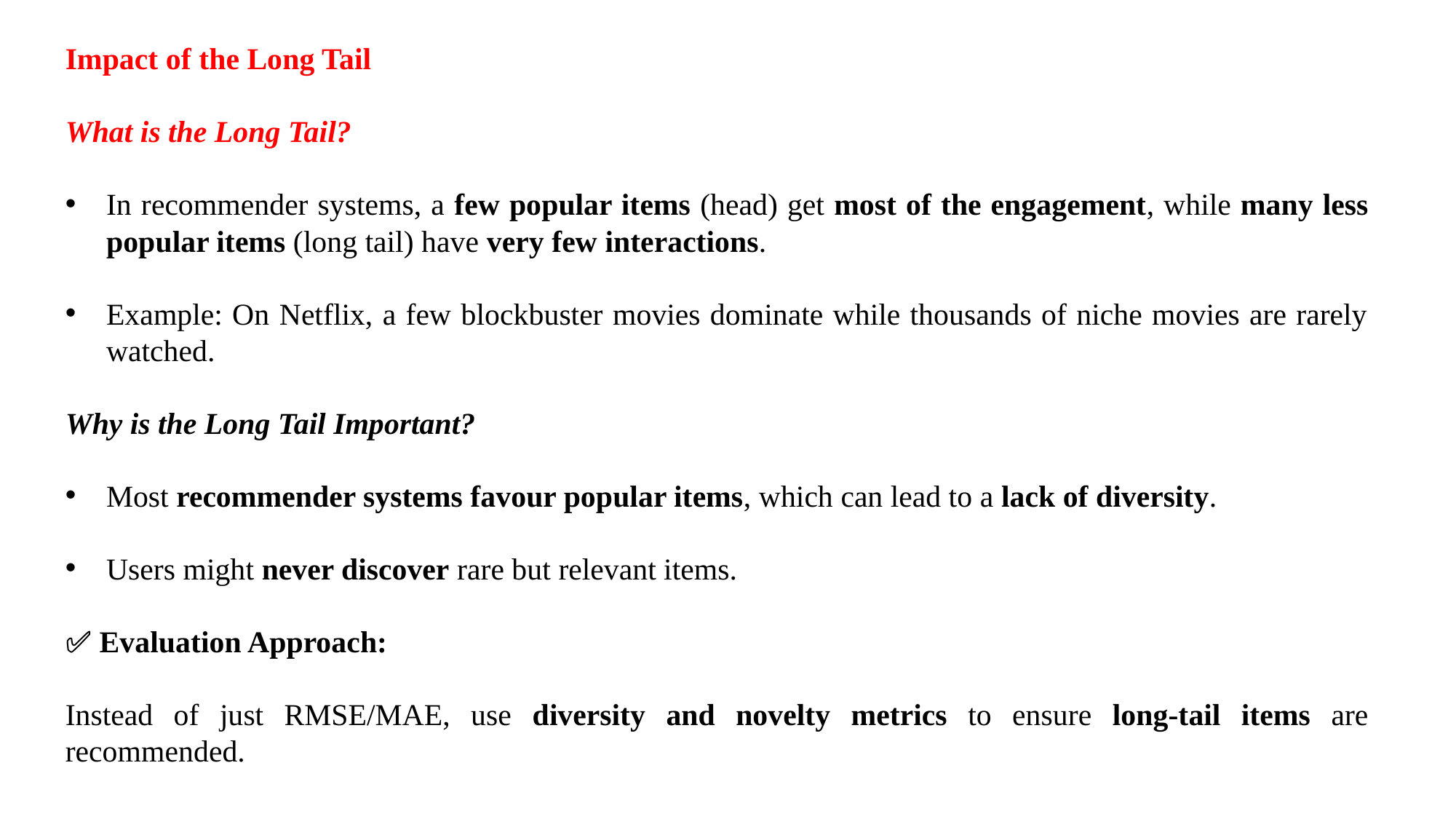

Impact of the Long Tail

What is the Long Tail?

In recommender systems, a few popular items (head) get most of the engagement, while many less popular items (long tail) have very few interactions.

Example: On Netflix, a few blockbuster movies dominate while thousands of niche movies are rarely watched.

Why is the Long Tail Important?

Most recommender systems favour popular items, which can lead to a lack of diversity.

Users might never discover rare but relevant items.

✅ Evaluation Approach:

Instead of just RMSE/MAE, use diversity and novelty metrics to ensure long-tail items are recommended.